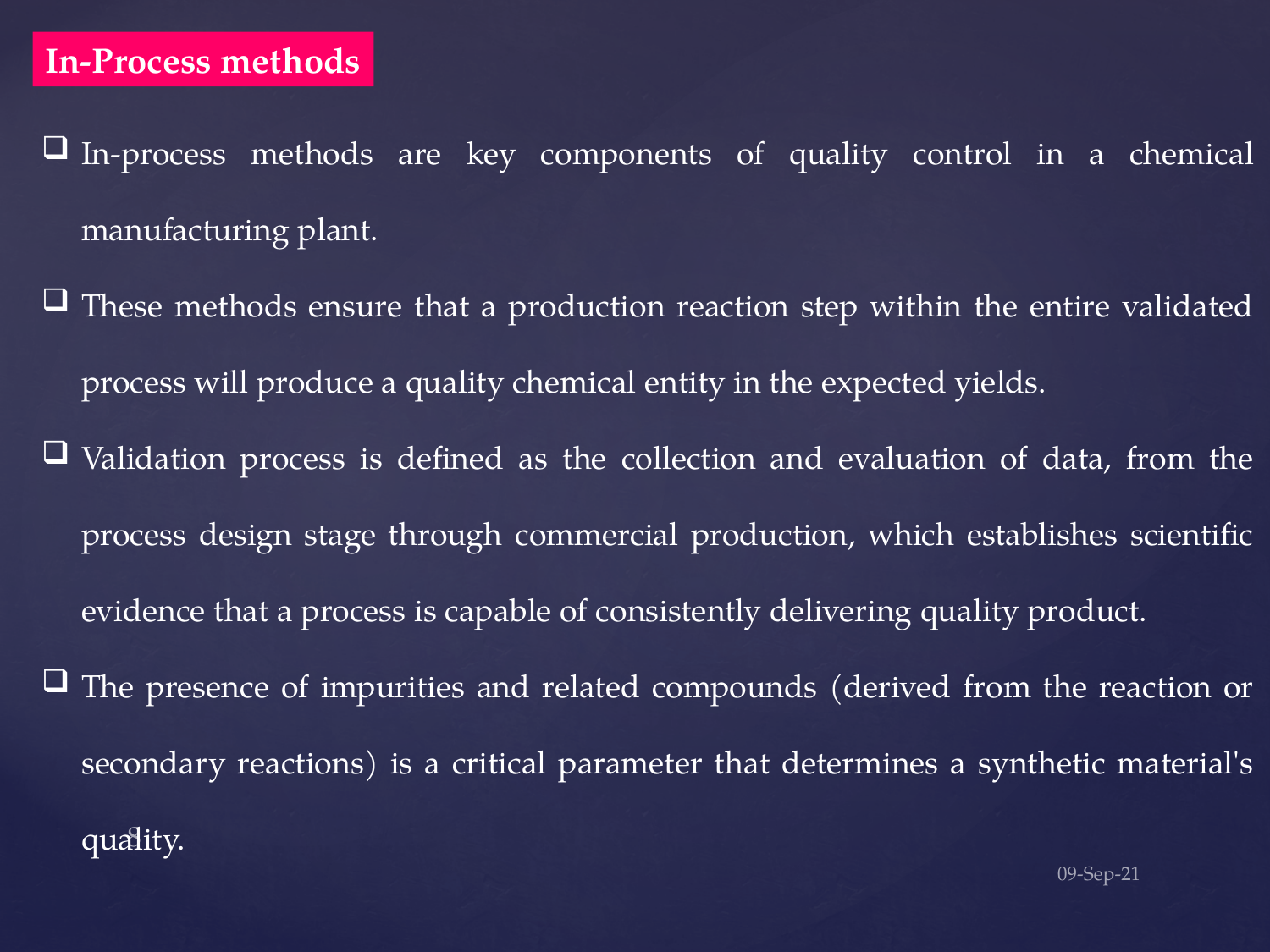

In-Process methods
In-process methods are key components of quality control in a chemical manufacturing plant.
These methods ensure that a production reaction step within the entire validated process will produce a quality chemical entity in the expected yields.
Validation process is defined as the collection and evaluation of data, from the process design stage through commercial production, which establishes scientific evidence that a process is capable of consistently delivering quality product.
The presence of impurities and related compounds (derived from the reaction or secondary reactions) is a critical parameter that determines a synthetic material's quality.
8
09-Sep-21